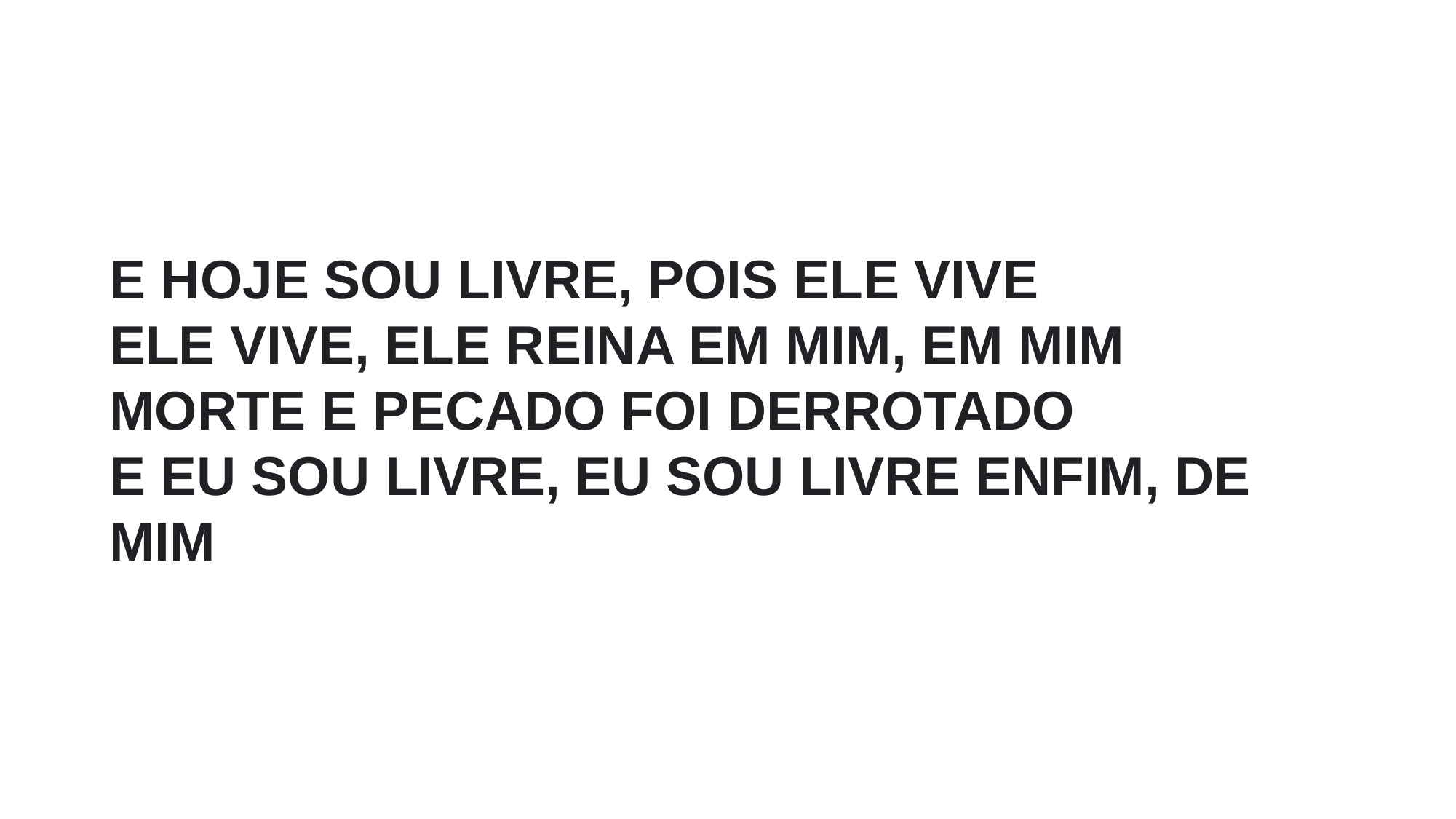

E HOJE SOU LIVRE, POIS ELE VIVE
ELE VIVE, ELE REINA EM MIM, EM MIM
MORTE E PECADO FOI DERROTADO
E EU SOU LIVRE, EU SOU LIVRE ENFIM, DE MIM